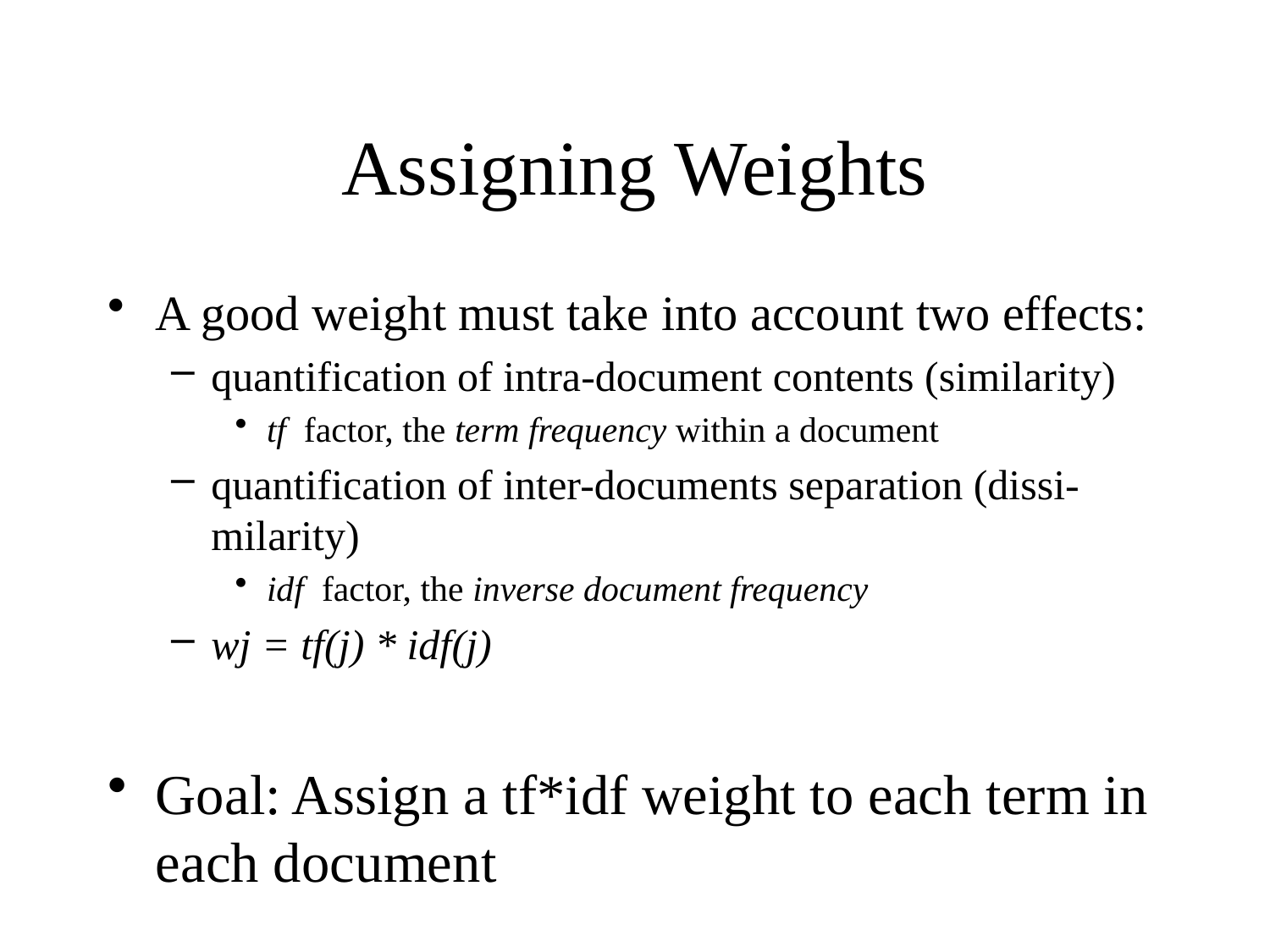

# Assigning Weights
A good weight must take into account two effects:
quantification of intra-document contents (similarity)
tf  factor, the term frequency within a document
quantification of inter-documents separation (dissi-milarity)
idf  factor, the inverse document frequency
wj = tf(j) * idf(j)

Goal: Assign a tf*idf weight to each term in each document